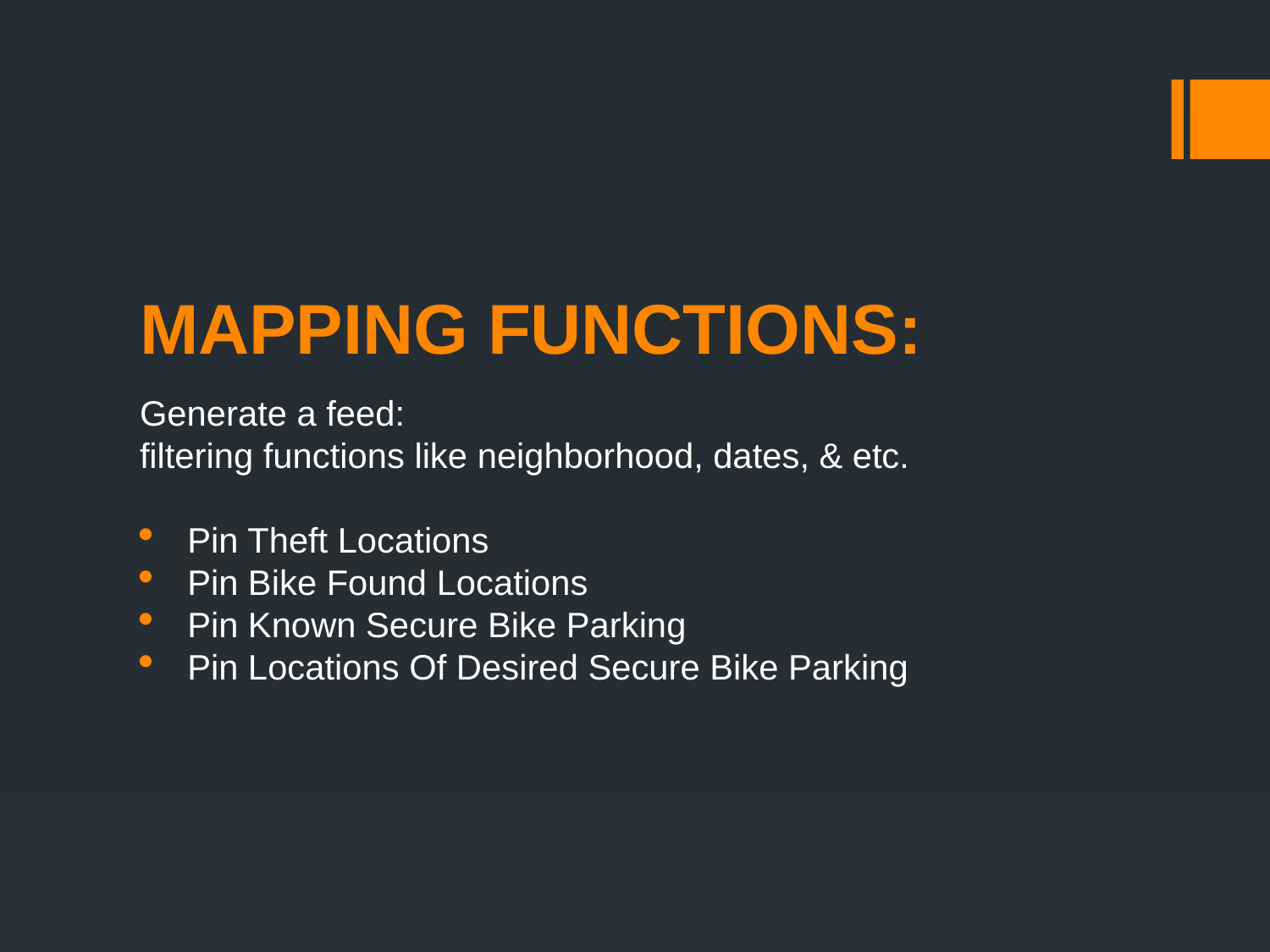

# MAPPING FUNCTIONS:
Generate a feed:
filtering functions like neighborhood, dates, & etc.

Pin Theft Locations
Pin Bike Found Locations
Pin Known Secure Bike Parking
Pin Locations Of Desired Secure Bike Parking